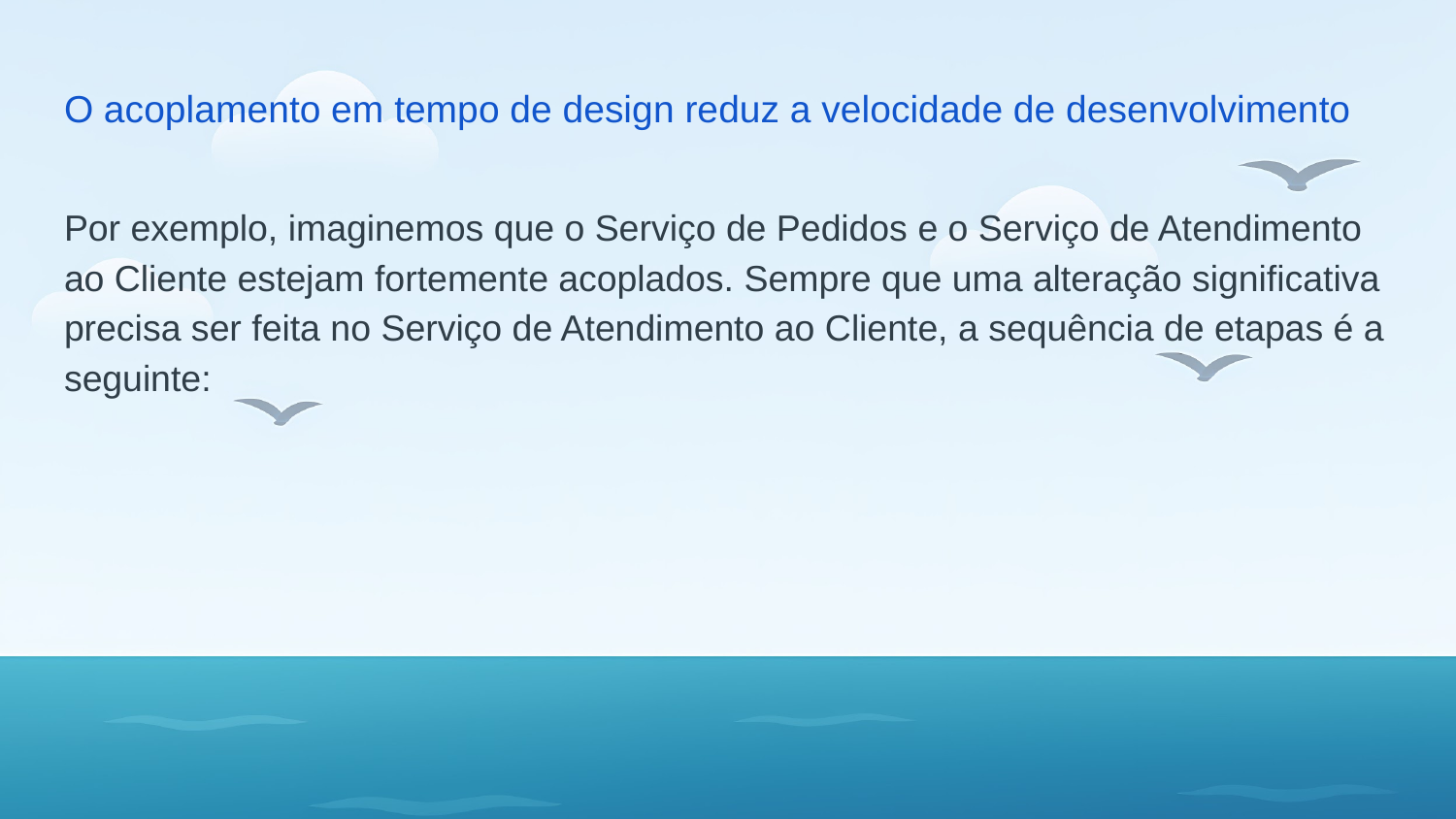

# O acoplamento em tempo de design reduz a velocidade de desenvolvimento
Por exemplo, imaginemos que o Serviço de Pedidos e o Serviço de Atendimento ao Cliente estejam fortemente acoplados. Sempre que uma alteração significativa precisa ser feita no Serviço de Atendimento ao Cliente, a sequência de etapas é a seguinte: